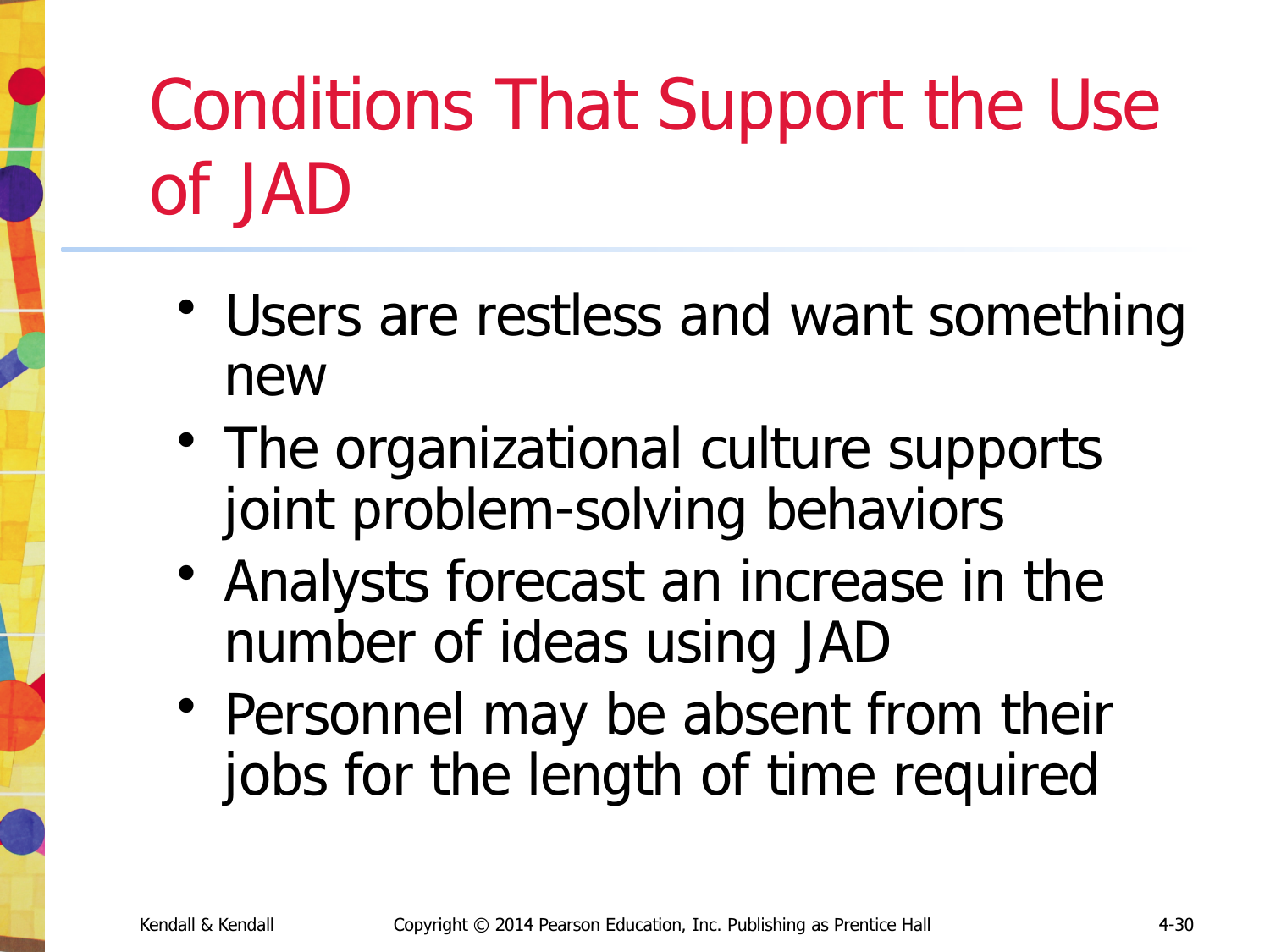

Conditions That Support the Use of JAD
Users are restless and want something new
The organizational culture supports joint problem-solving behaviors
Analysts forecast an increase in the number of ideas using JAD
Personnel may be absent from their jobs for the length of time required
Kendall & Kendall	Copyright © 2014 Pearson Education, Inc. Publishing as Prentice Hall
4-30